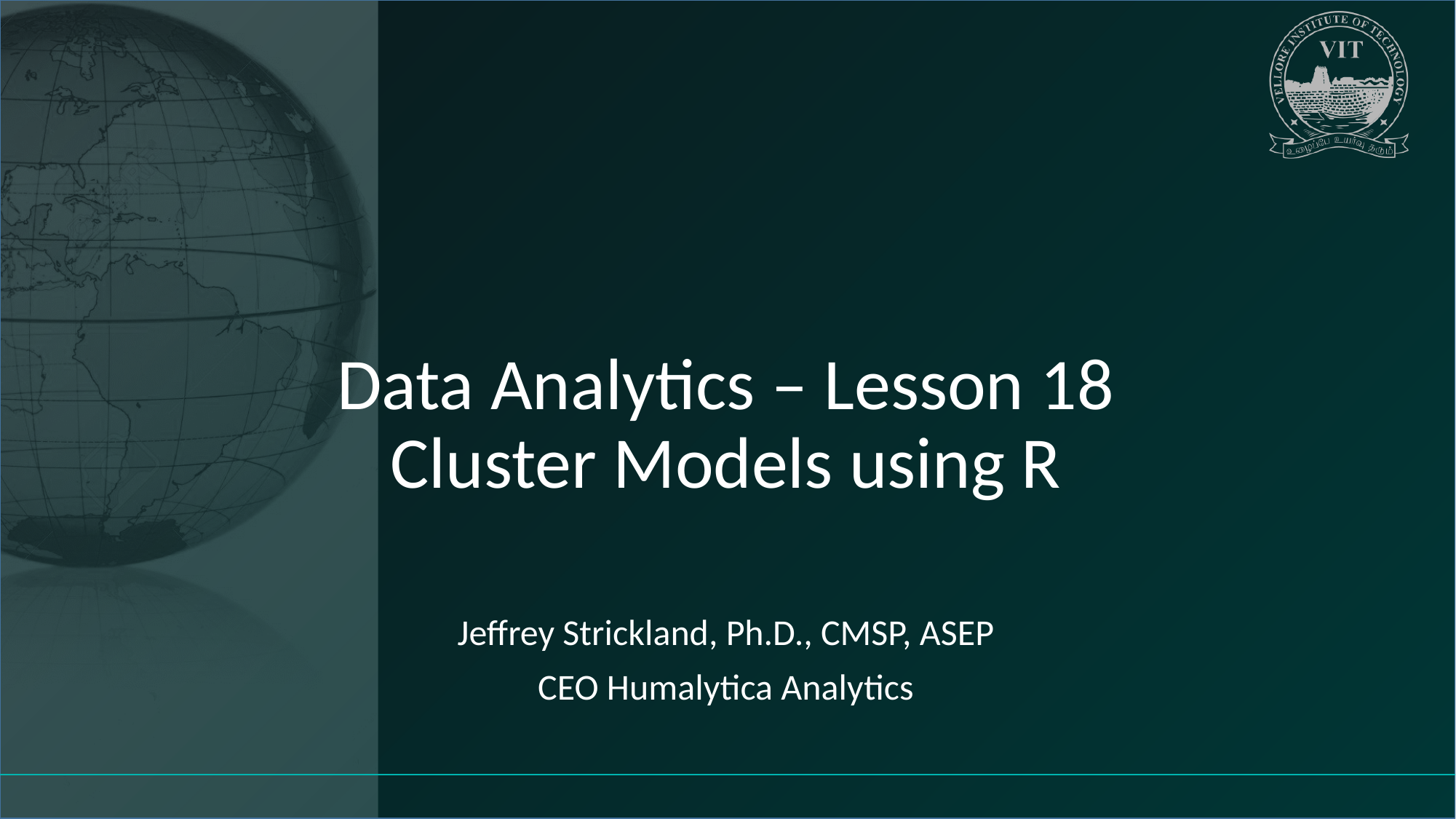

# Data Analytics – Lesson 18 Cluster Models using R

Jeffrey Strickland, Ph.D., CMSP, ASEP
CEO Humalytica Analytics